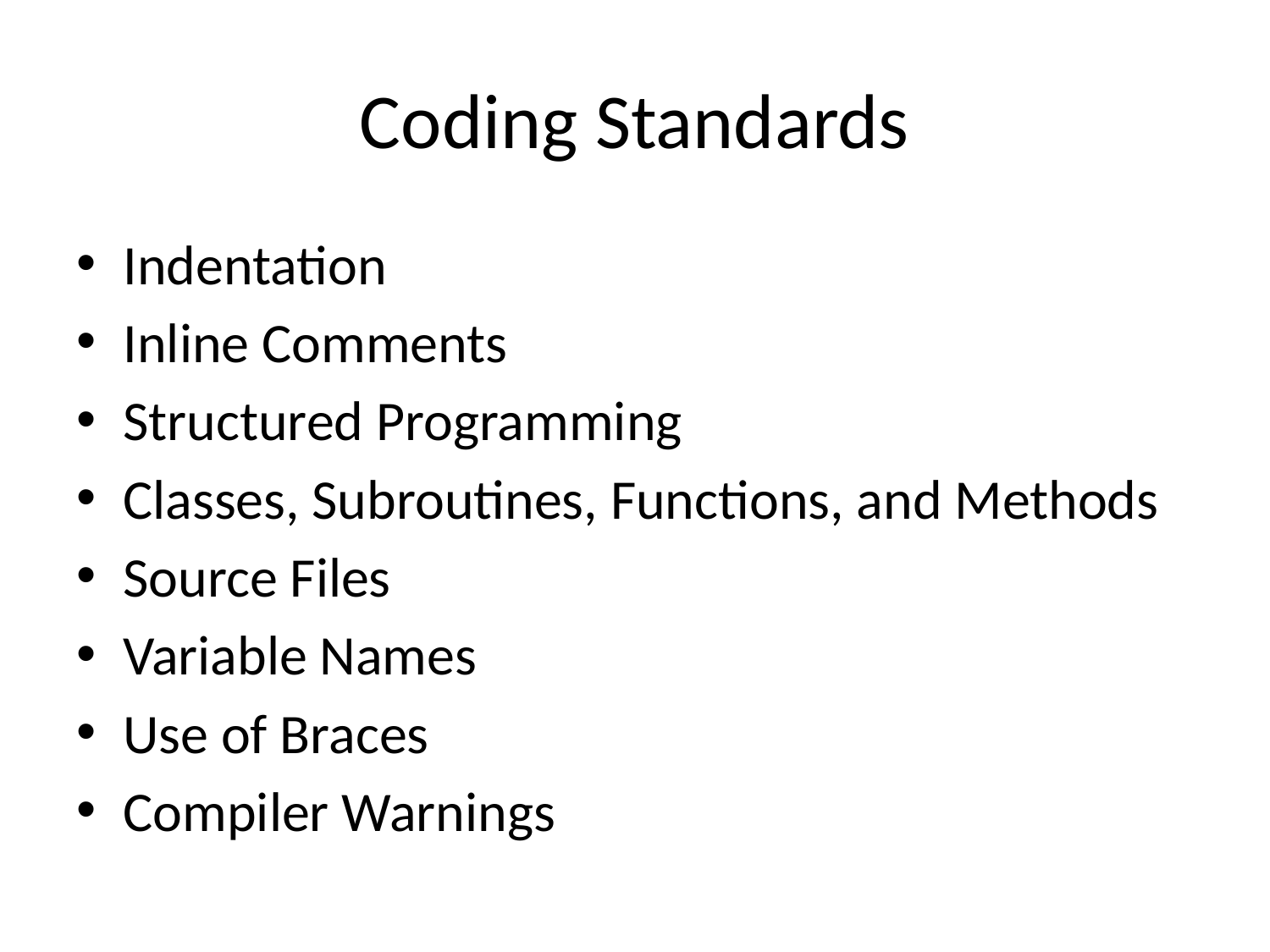

# Coding Standards
Indentation
Inline Comments
Structured Programming
Classes, Subroutines, Functions, and Methods
Source Files
Variable Names
Use of Braces
Compiler Warnings